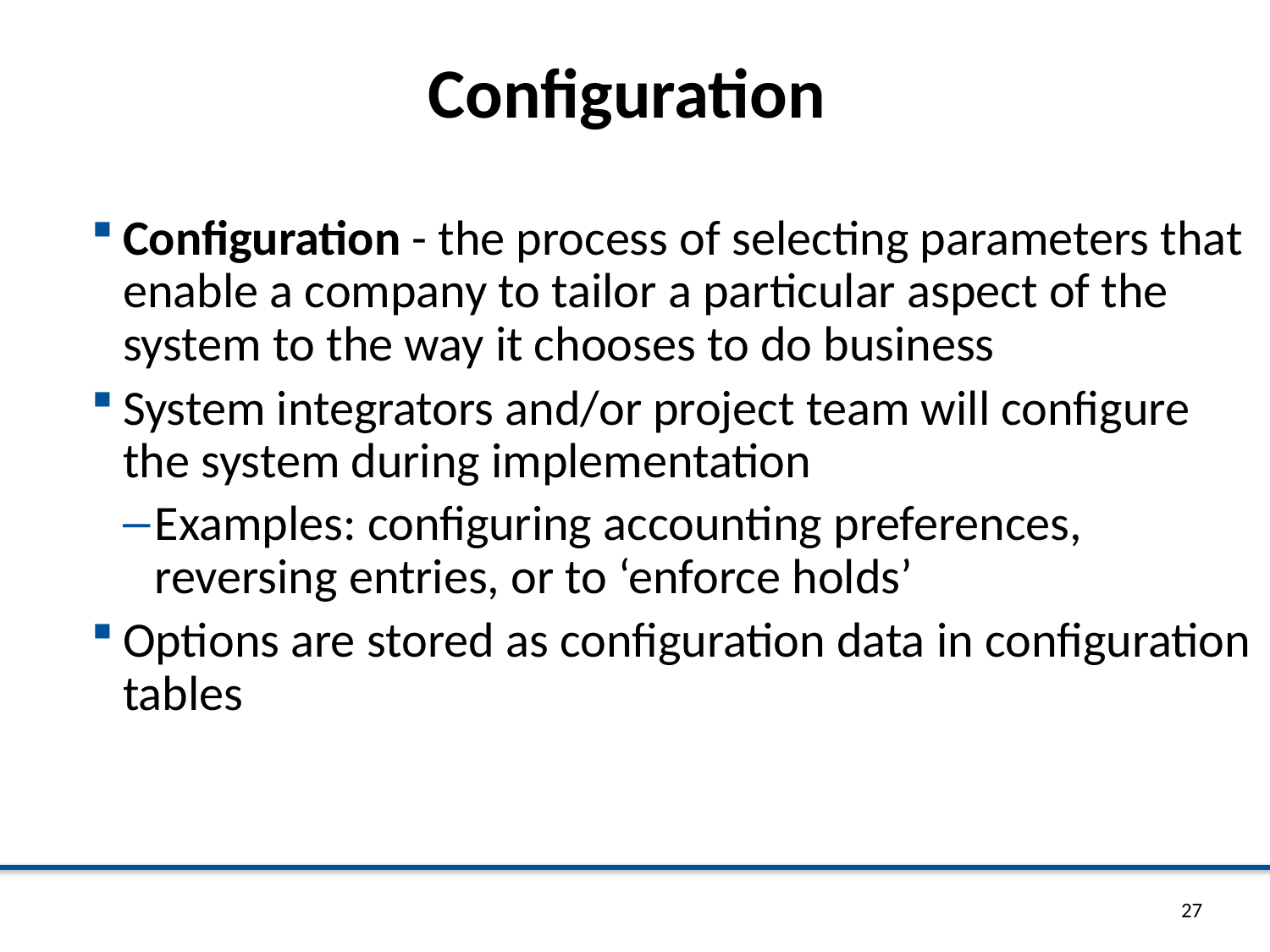

# Configuration
Configuration - the process of selecting parameters that enable a company to tailor a particular aspect of the system to the way it chooses to do business
System integrators and/or project team will configure the system during implementation
Examples: configuring accounting preferences, reversing entries, or to ‘enforce holds’
Options are stored as configuration data in configuration tables
27